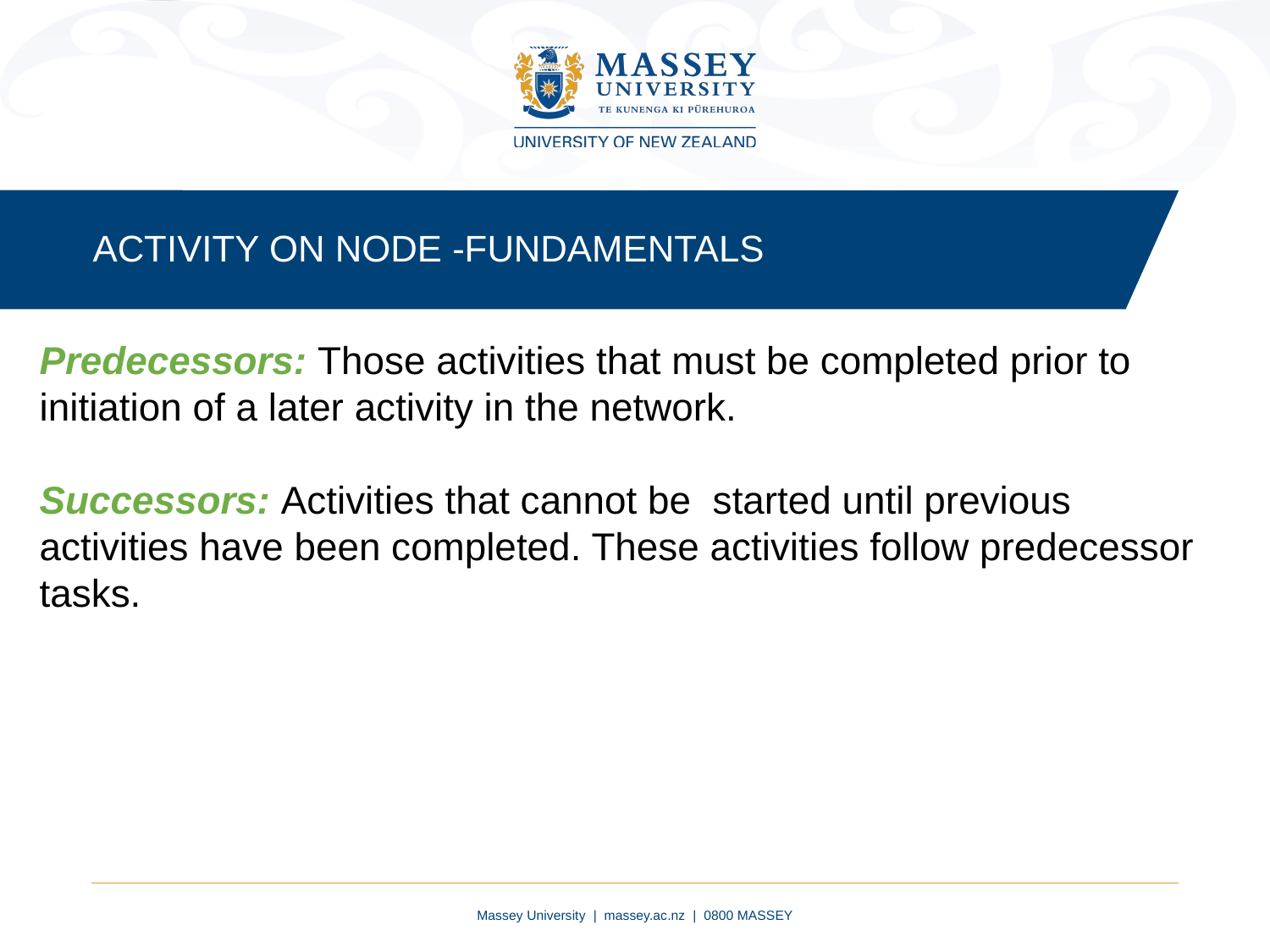

ACTIVITY ON NODE -FUNDAMENTALS
Predecessors: Those activities that must be completed prior to initiation of a later activity in the network.

Successors: Activities that cannot be  started until previous activities have been completed. These activities follow predecessor tasks.